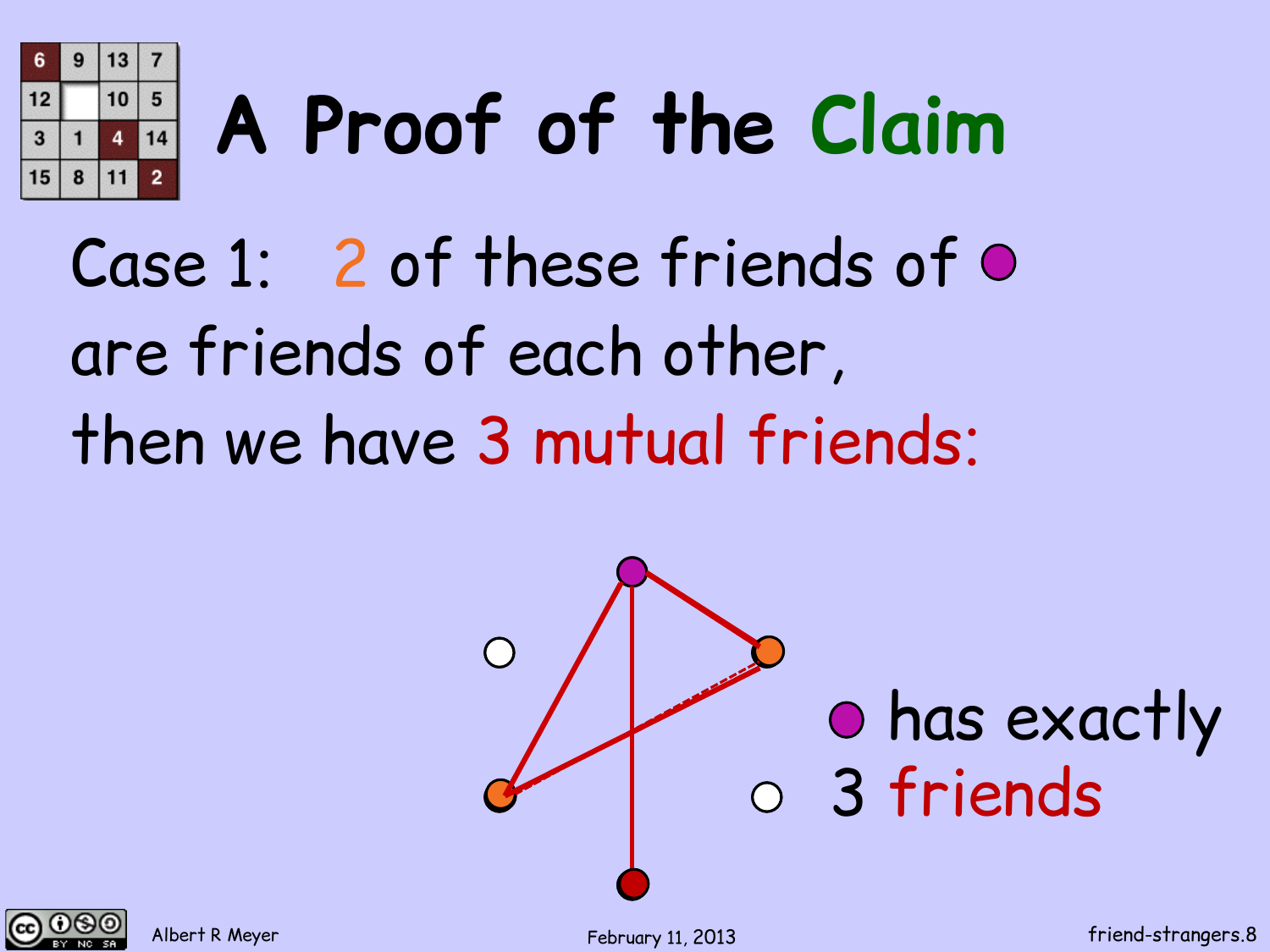

# A Proof of the Claim
Case 1:   2 of these friends of
are friends of each other,
then we have 3 mutual friends:

   has exactly
3 friends

friend-strangers.8